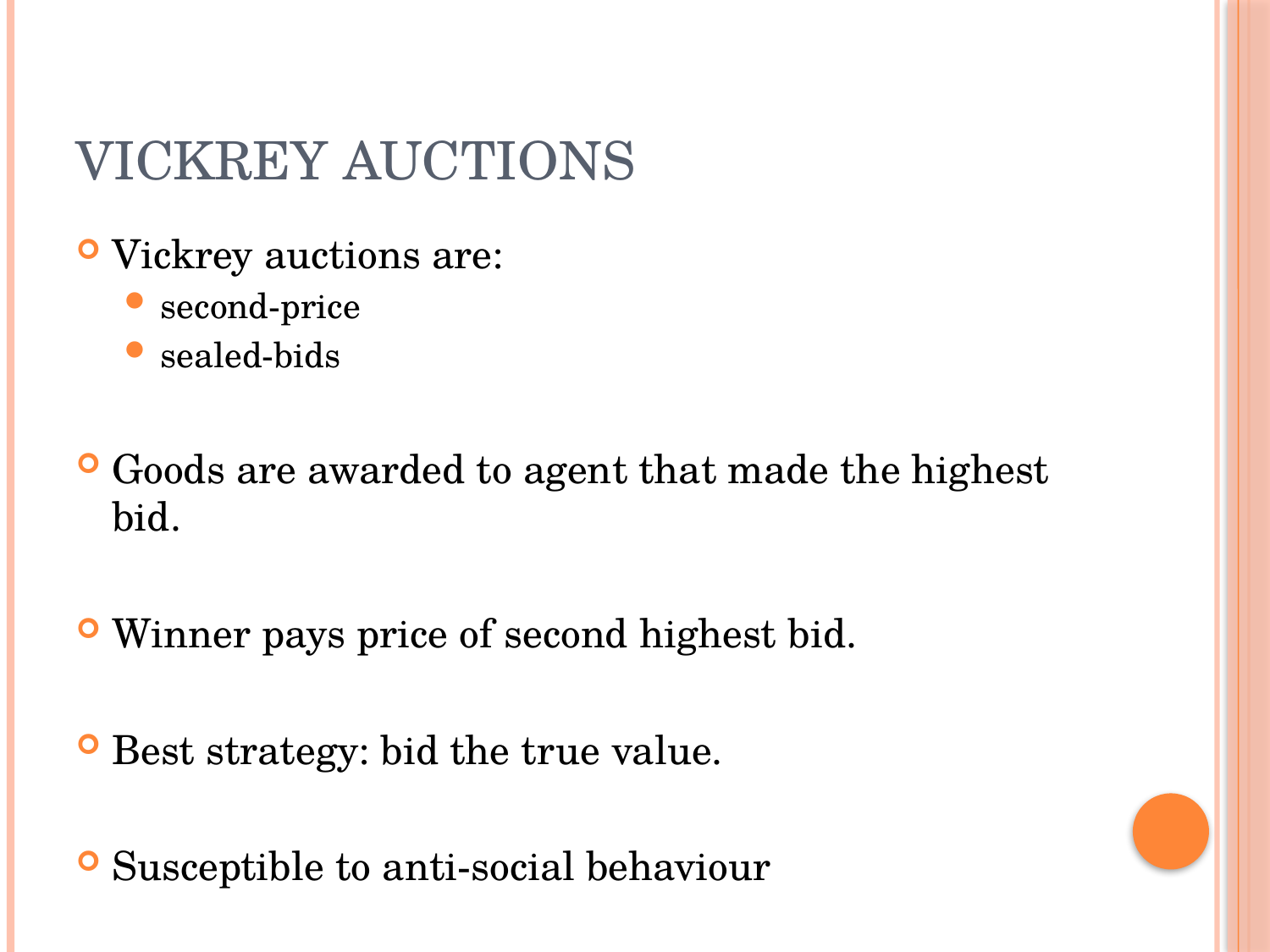

# Vickrey Auctions
Vickrey auctions are:
second-price
sealed-bids

Goods are awarded to agent that made the highest bid.

Winner pays price of second highest bid.

Best strategy: bid the true value.

Susceptible to anti-social behaviour